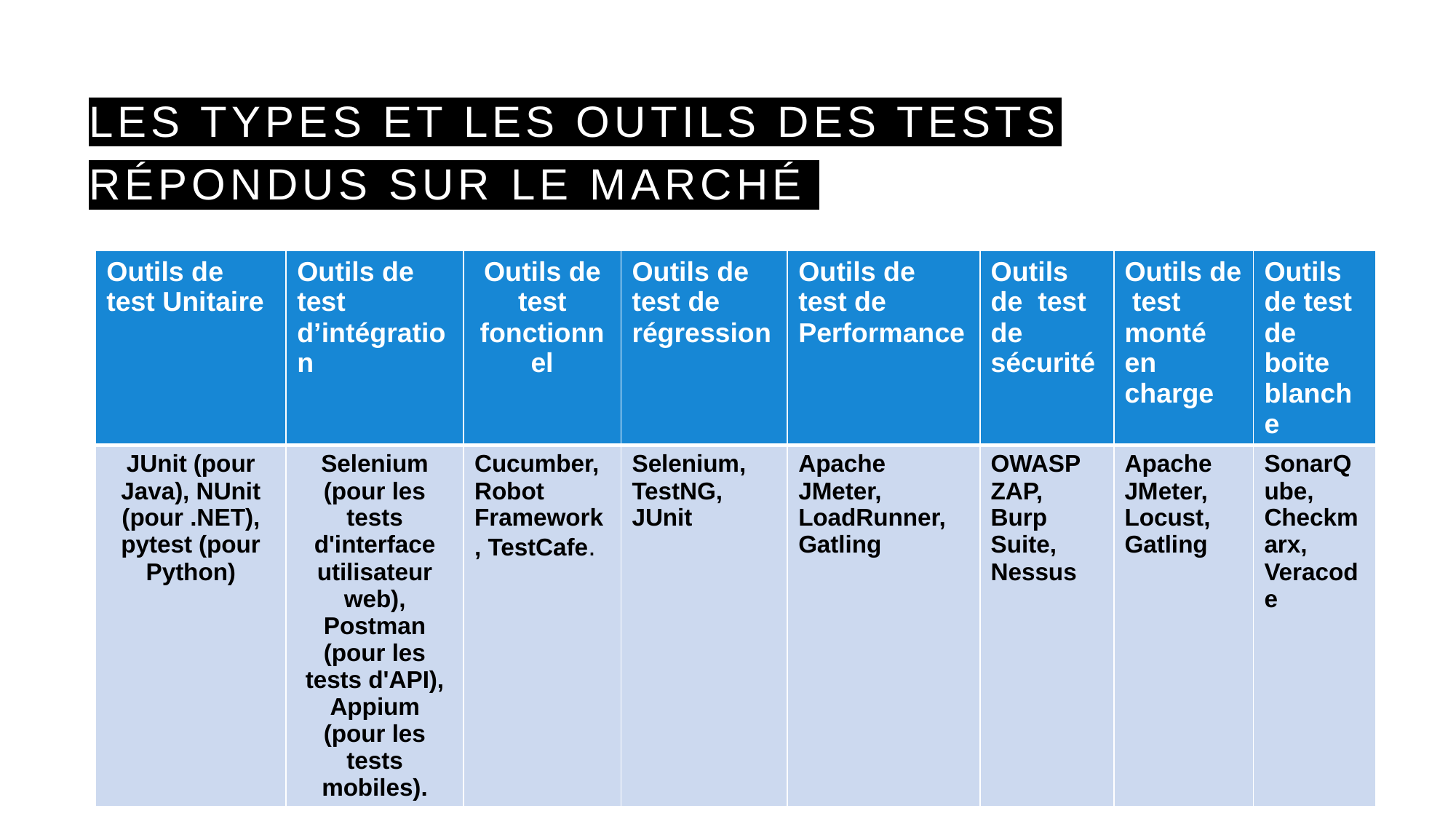

# Les types et les outils des tests répondus sur le marché
| Outils de test Unitaire | Outils de test d’intégration | Outils de test fonctionnel | Outils de test de régression | Outils de test de Performance | Outils de test de sécurité | Outils de test monté en charge | Outils de test de boite blanche |
| --- | --- | --- | --- | --- | --- | --- | --- |
| JUnit (pour Java), NUnit (pour .NET), pytest (pour Python) | Selenium (pour les tests d'interface utilisateur web), Postman (pour les tests d'API), Appium (pour les tests mobiles). | Cucumber, Robot Framework, TestCafe. | Selenium, TestNG, JUnit | Apache JMeter, LoadRunner, Gatling | OWASP ZAP, Burp Suite, Nessus | Apache JMeter, Locust, Gatling | SonarQube, Checkmarx, Veracode |